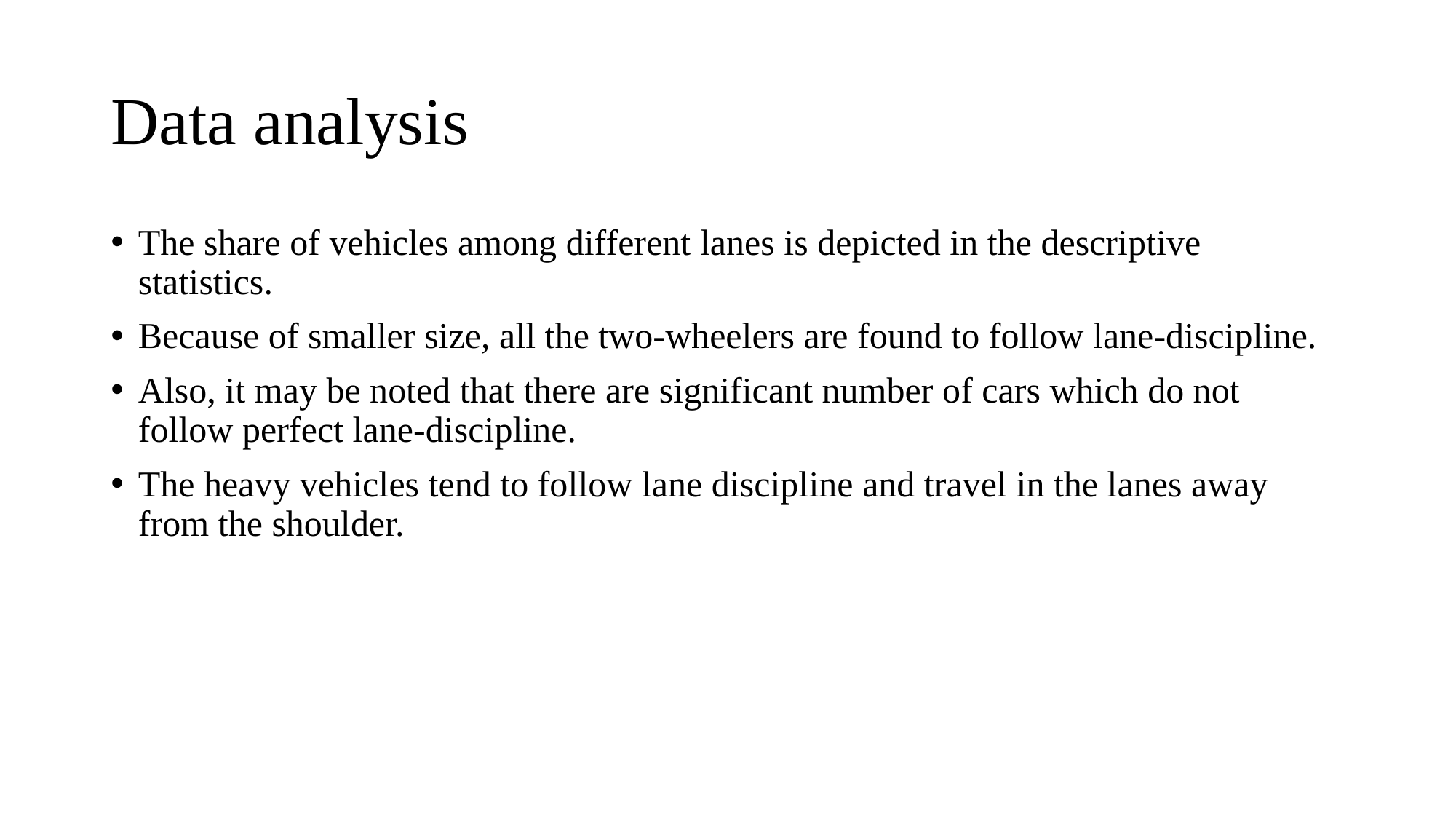

# Data analysis
The share of vehicles among different lanes is depicted in the descriptive statistics.
Because of smaller size, all the two-wheelers are found to follow lane-discipline.
Also, it may be noted that there are significant number of cars which do not follow perfect lane-discipline.
The heavy vehicles tend to follow lane discipline and travel in the lanes away from the shoulder.